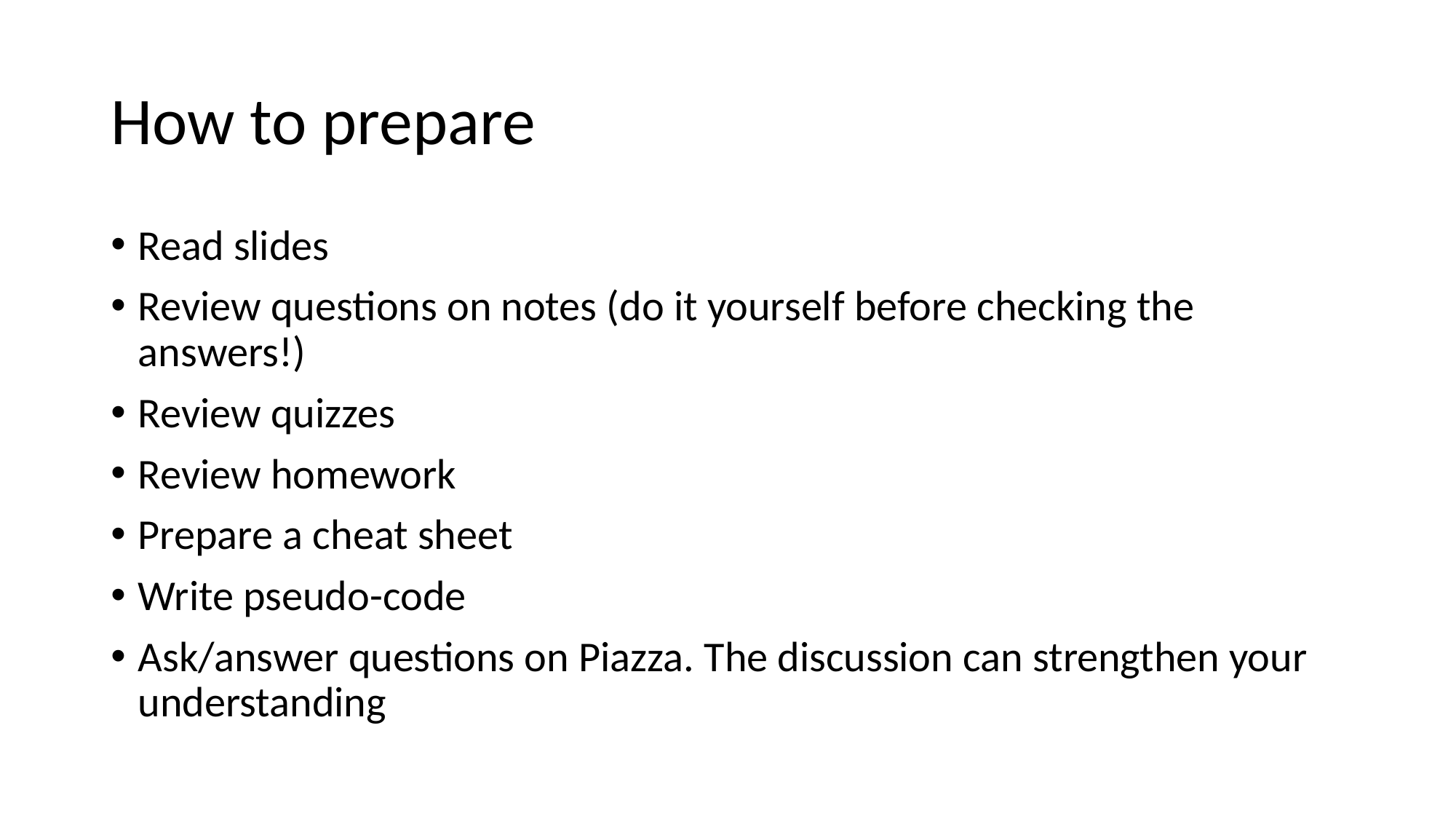

# How to prepare
Read slides
Review questions on notes (do it yourself before checking the answers!)
Review quizzes
Review homework
Prepare a cheat sheet
Write pseudo-code
Ask/answer questions on Piazza. The discussion can strengthen your understanding